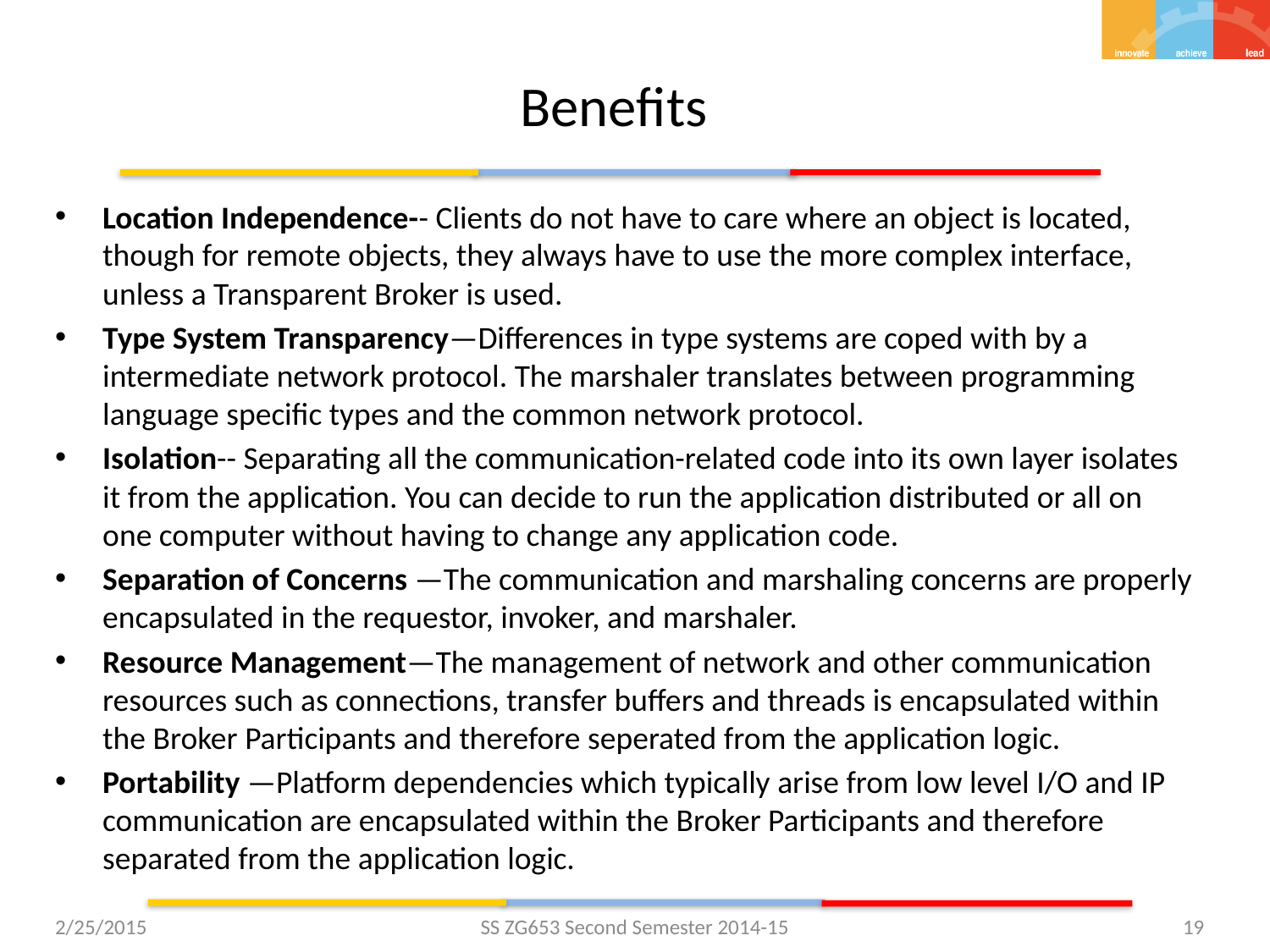

# Benefits
Location Independence-- Clients do not have to care where an object is located, though for remote objects, they always have to use the more complex interface, unless a Transparent Broker is used.
Type System Transparency—Differences in type systems are coped with by a intermediate network protocol. The marshaler translates between programming language specific types and the common network protocol.
Isolation-- Separating all the communication-related code into its own layer isolates it from the application. You can decide to run the application distributed or all on one computer without having to change any application code.
Separation of Concerns —The communication and marshaling concerns are properly encapsulated in the requestor, invoker, and marshaler.
Resource Management—The management of network and other communication resources such as connections, transfer buffers and threads is encapsulated within the Broker Participants and therefore seperated from the application logic.
Portability —Platform dependencies which typically arise from low level I/O and IP communication are encapsulated within the Broker Participants and therefore separated from the application logic.
2/25/2015
SS ZG653 Second Semester 2014-15
19